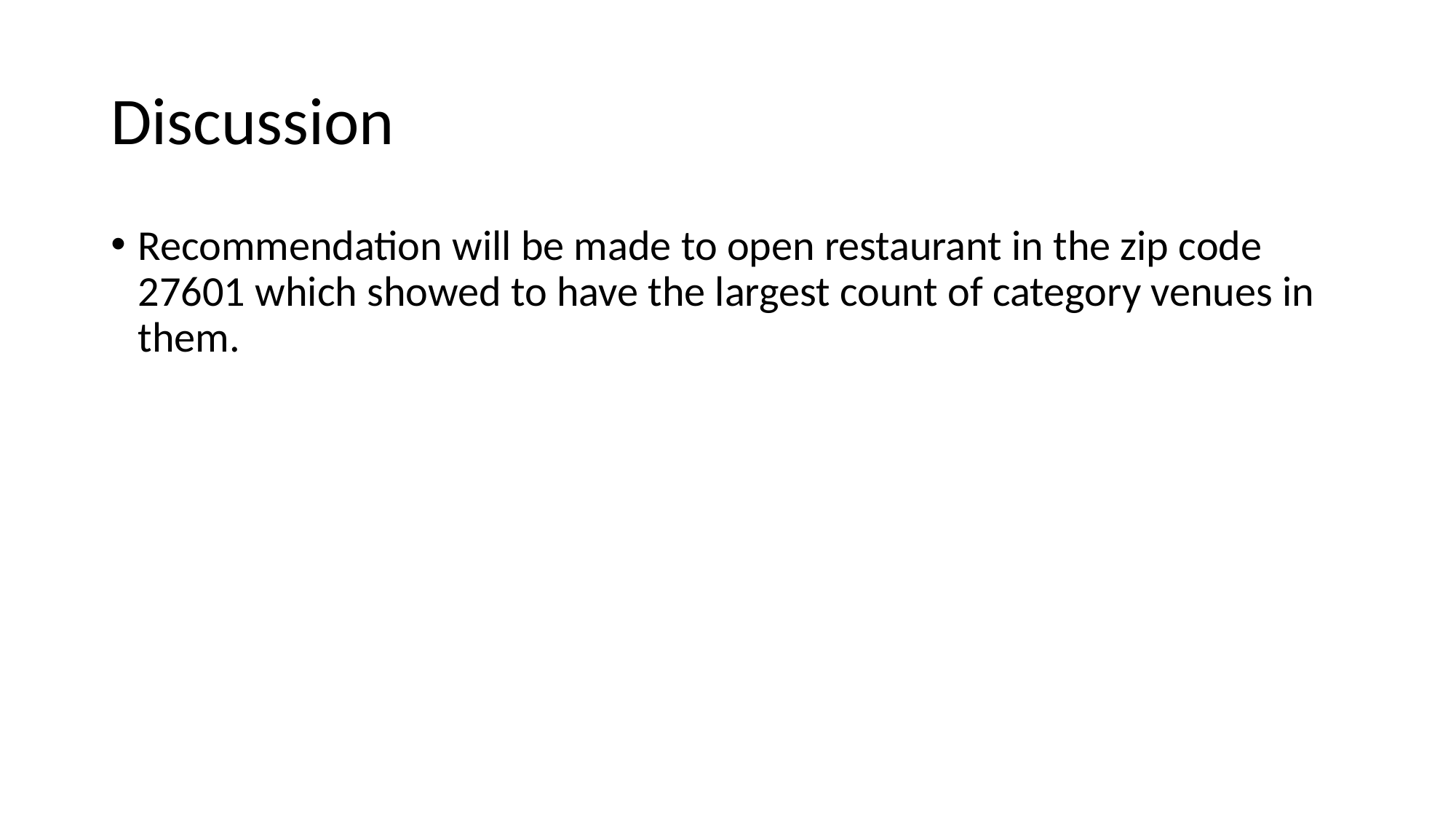

# Discussion
Recommendation will be made to open restaurant in the zip code 27601 which showed to have the largest count of category venues in them.